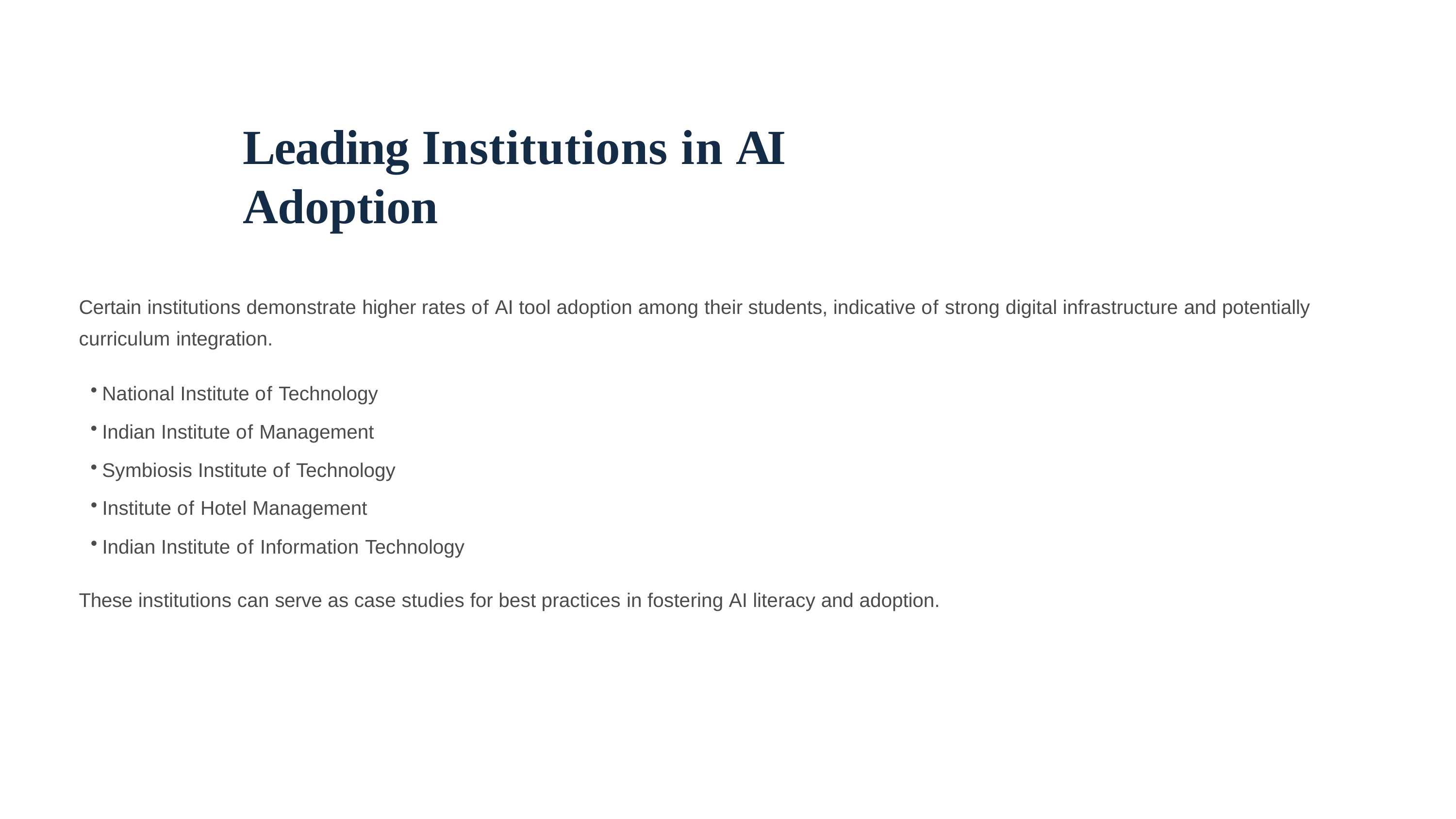

# Leading Institutions in AI Adoption
Certain institutions demonstrate higher rates of AI tool adoption among their students, indicative of strong digital infrastructure and potentially curriculum integration.

National Institute of Technology
Indian Institute of Management
Symbiosis Institute of Technology
Institute of Hotel Management
Indian Institute of Information Technology
These institutions can serve as case studies for best practices in fostering AI literacy and adoption.